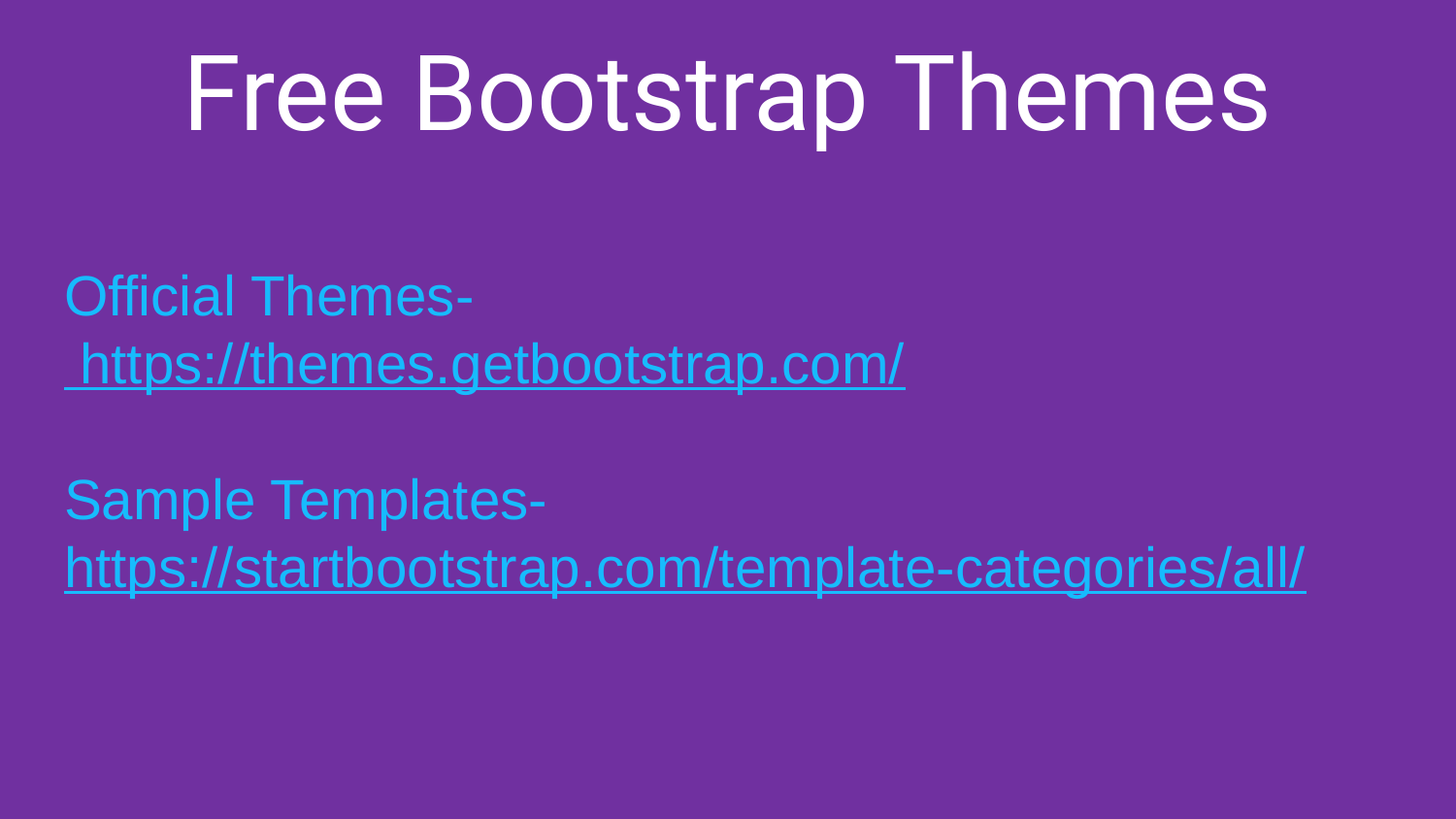

# Free Bootstrap Themes
Official Themes-
 https://themes.getbootstrap.com/

Sample Templates- https://startbootstrap.com/template-categories/all/